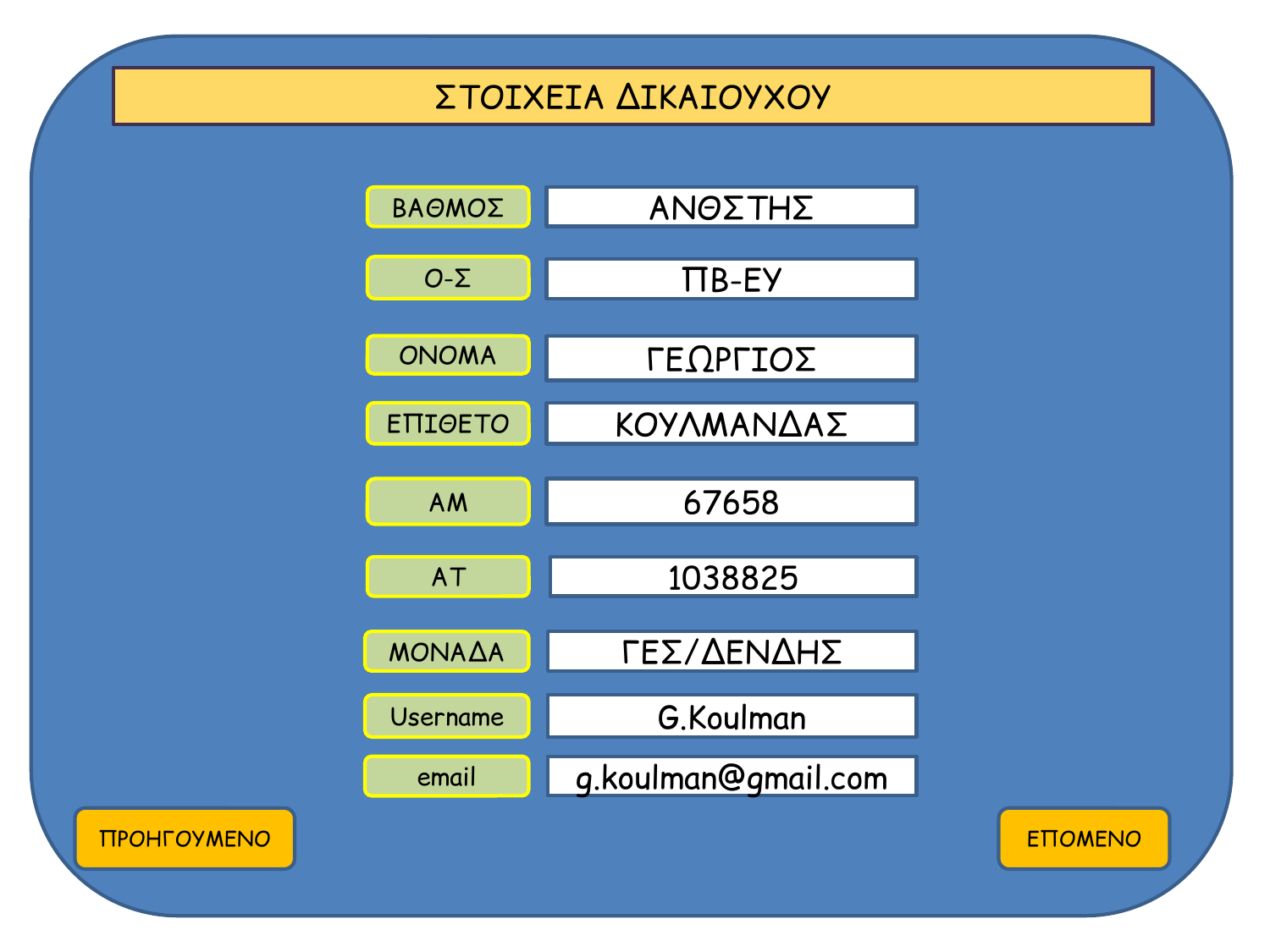

ΣΤΟΙΧΕΙΑ ΔΙΚΑΙΟΥΧΟΥ
ΒΑΘΜΟΣ
ΑΝΘΣΤΗΣ
Ο-Σ
ΠΒ-ΕΥ
ΟΝΟΜΑ
ΓΕΩΡΓΙΟΣ
ΕΠΙΘΕΤΟ
ΚΟΥΛΜΑΝΔΑΣ
ΑΜ
67658
ΑΤ
1038825
ΜΟΝΑΔΑ
ΓΕΣ/ΔΕΝΔΗΣ
Username
G.Koulman
email
g.koulman@gmail.com
ΠΡΟΗΓΟΥΜΕΝΟ
ΕΠΟΜΕΝΟ